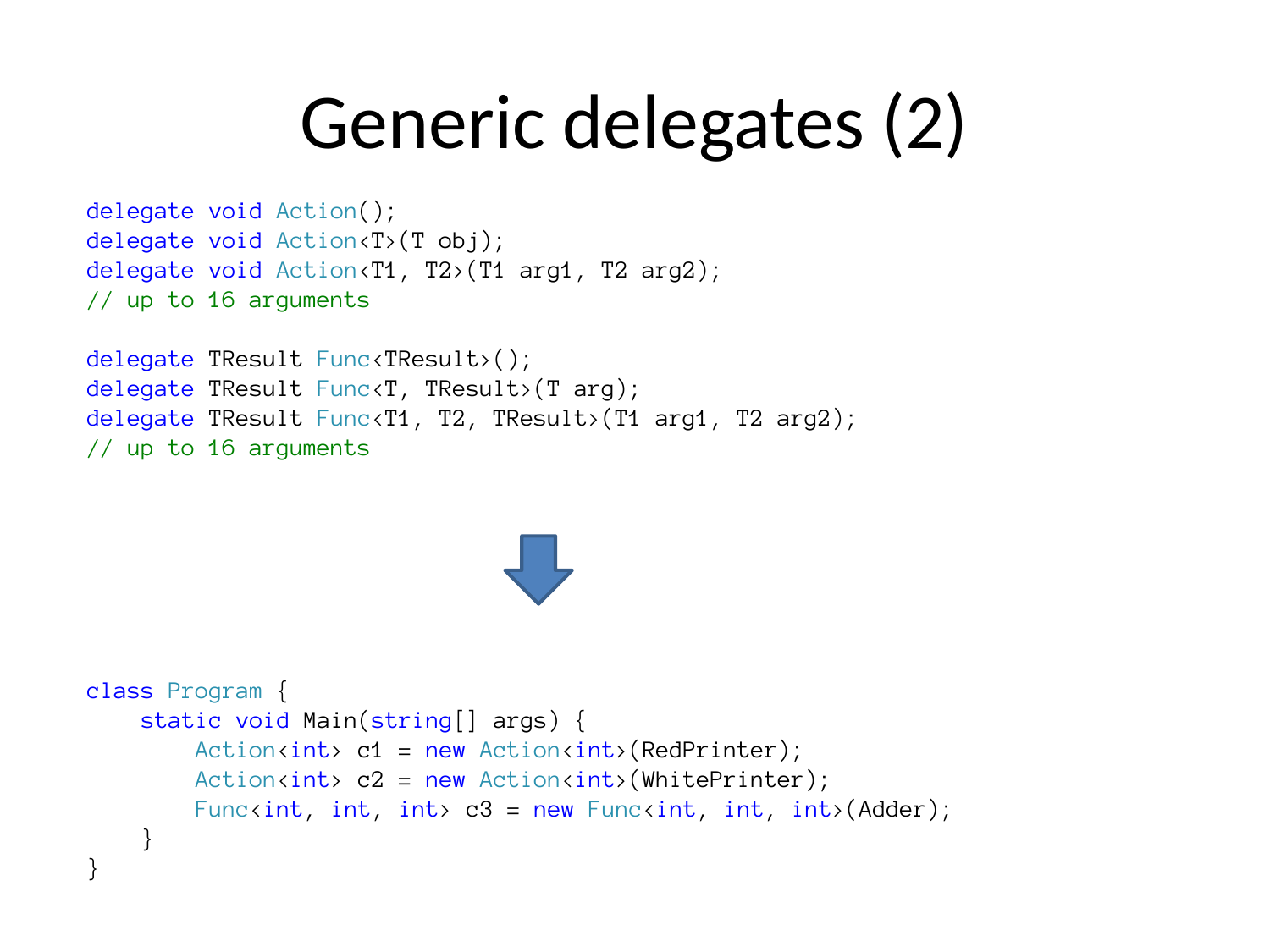

# Generic delegates (2)
delegate void Action();
delegate void Action<T>(T obj);
delegate void Action<T1, T2>(T1 arg1, T2 arg2);
// up to 16 arguments

delegate TResult Func<TResult>();
delegate TResult Func<T, TResult>(T arg);
delegate TResult Func<T1, T2, TResult>(T1 arg1, T2 arg2);
// up to 16 arguments

class Program {
    static void Main(string[] args) {
        Action<int> c1 = new Action<int>(RedPrinter);
        Action<int> c2 = new Action<int>(WhitePrinter);
        Func<int, int, int> c3 = new Func<int, int, int>(Adder);
    }
}